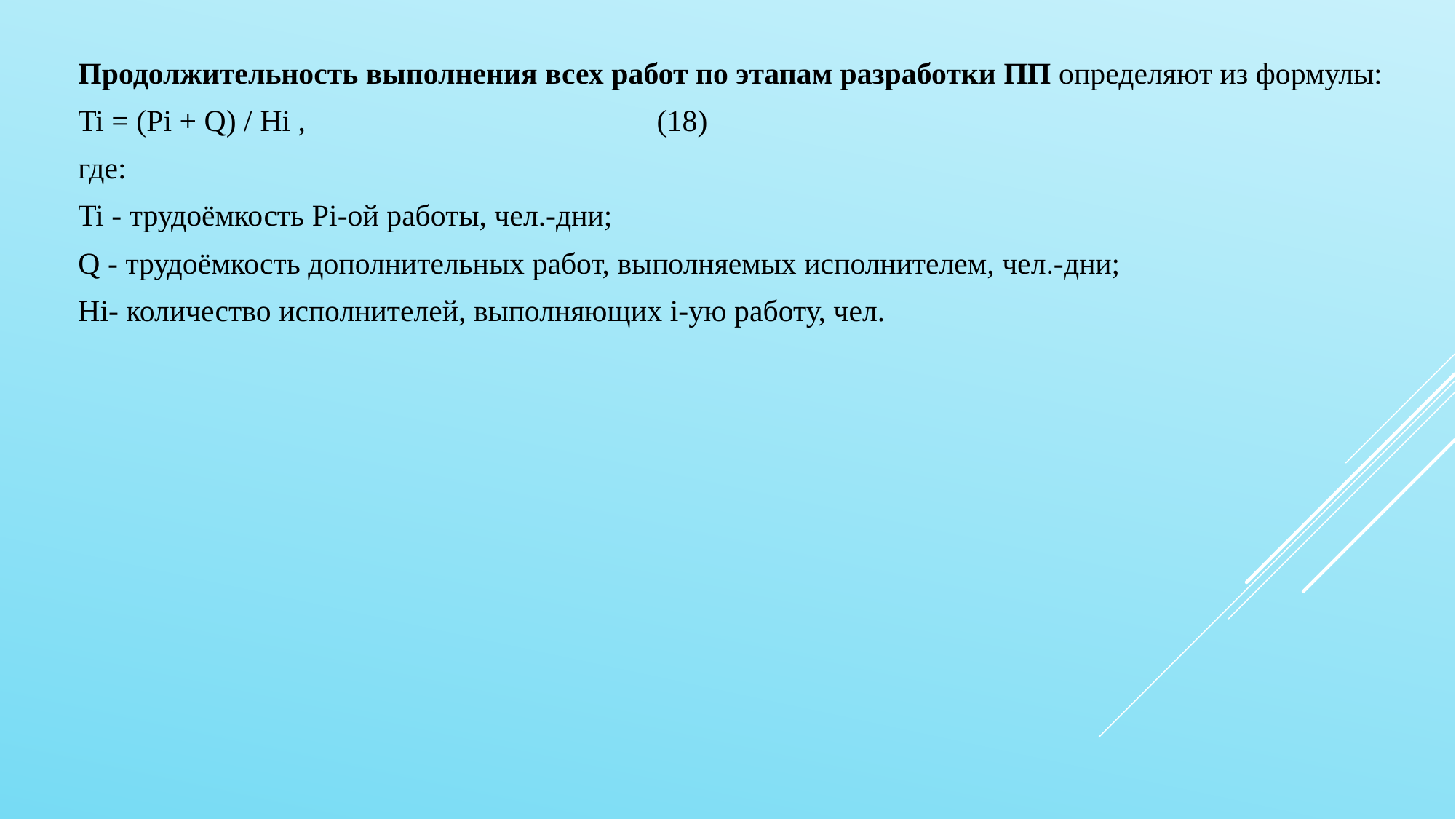

Продолжительность выполнения всех работ по этапам разработки ПП определяют из формулы:
Ti = (Pi + Q) / Hi ,                                              (18)
где:
Ti - трудоёмкость Рi-ой работы, чел.-дни;
Q - трудоёмкость дополнительных работ, выполняемых исполнителем, чел.-дни;
Нi- количество исполнителей, выполняющих i-ую работу, чел.